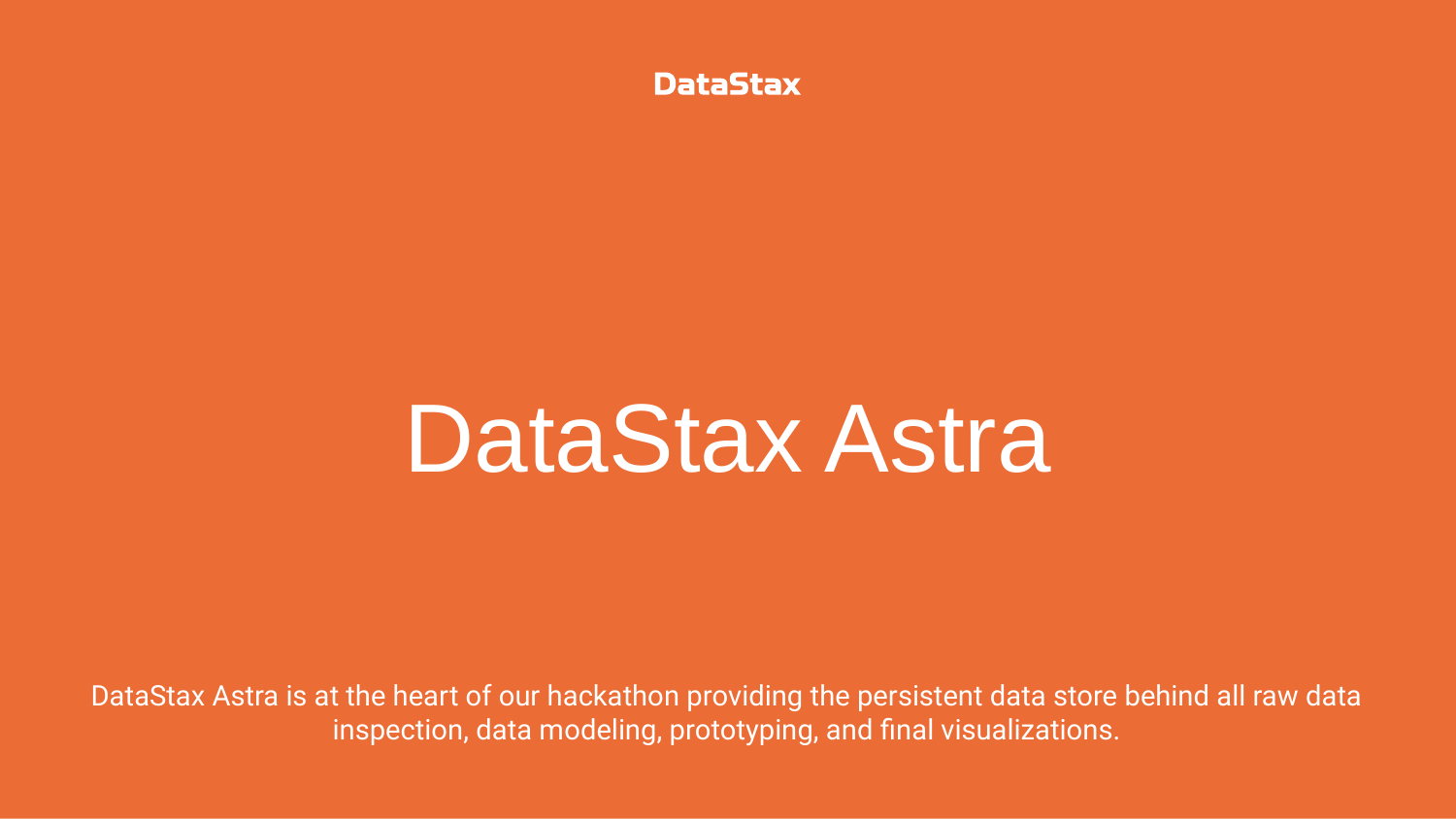

# DataStax Astra
DataStax Astra is at the heart of our hackathon providing the persistent data store behind all raw data inspection, data modeling, prototyping, and final visualizations.